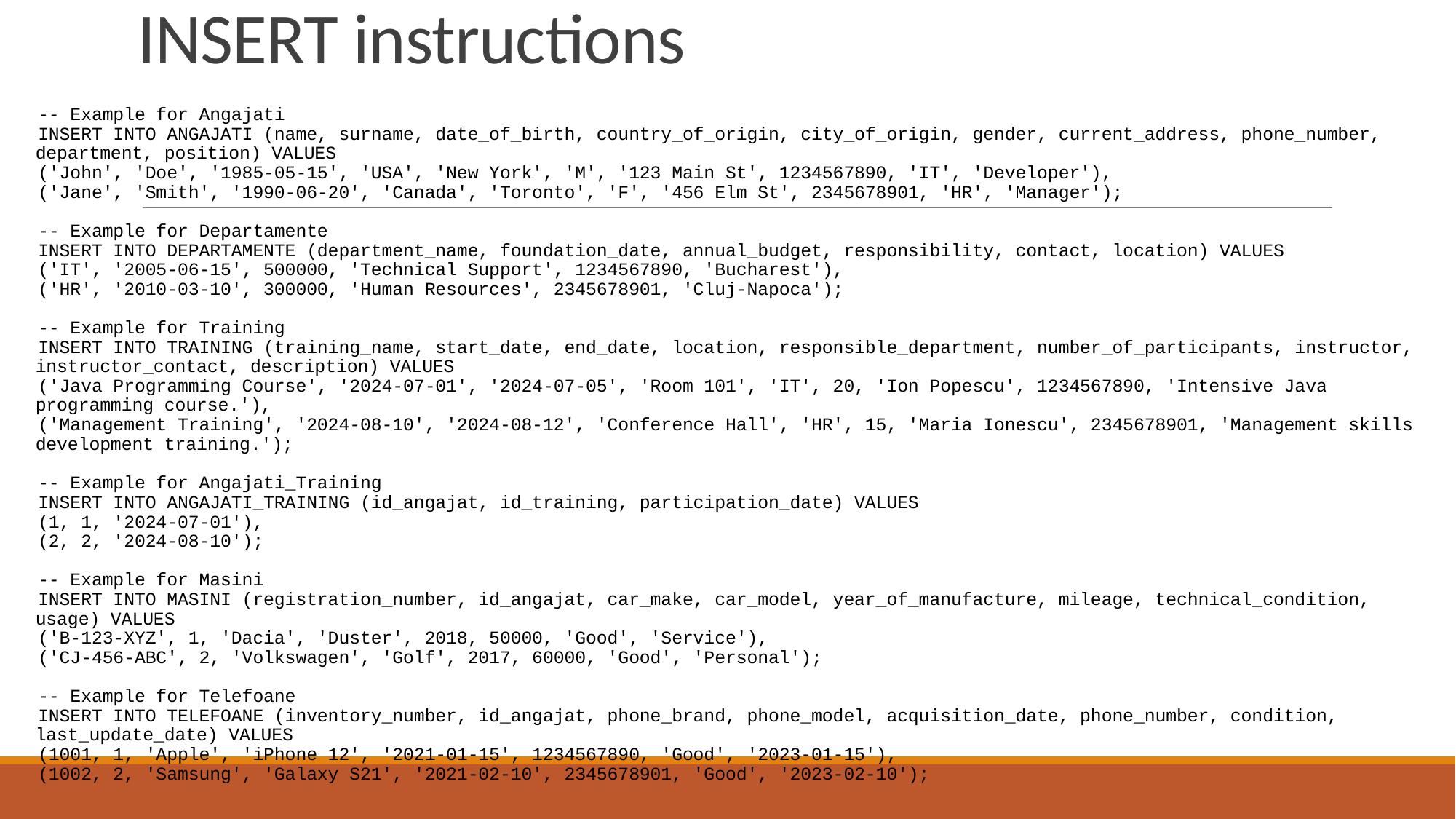

# INSERT instructions
-- Example for Angajati
INSERT INTO ANGAJATI (name, surname, date_of_birth, country_of_origin, city_of_origin, gender, current_address, phone_number, department, position) VALUES
('John', 'Doe', '1985-05-15', 'USA', 'New York', 'M', '123 Main St', 1234567890, 'IT', 'Developer'),
('Jane', 'Smith', '1990-06-20', 'Canada', 'Toronto', 'F', '456 Elm St', 2345678901, 'HR', 'Manager');

-- Example for Departamente
INSERT INTO DEPARTAMENTE (department_name, foundation_date, annual_budget, responsibility, contact, location) VALUES
('IT', '2005-06-15', 500000, 'Technical Support', 1234567890, 'Bucharest'),
('HR', '2010-03-10', 300000, 'Human Resources', 2345678901, 'Cluj-Napoca');

-- Example for Training
INSERT INTO TRAINING (training_name, start_date, end_date, location, responsible_department, number_of_participants, instructor, instructor_contact, description) VALUES
('Java Programming Course', '2024-07-01', '2024-07-05', 'Room 101', 'IT', 20, 'Ion Popescu', 1234567890, 'Intensive Java programming course.'),
('Management Training', '2024-08-10', '2024-08-12', 'Conference Hall', 'HR', 15, 'Maria Ionescu', 2345678901, 'Management skills development training.');

-- Example for Angajati_Training
INSERT INTO ANGAJATI_TRAINING (id_angajat, id_training, participation_date) VALUES
(1, 1, '2024-07-01'),
(2, 2, '2024-08-10');

-- Example for Masini
INSERT INTO MASINI (registration_number, id_angajat, car_make, car_model, year_of_manufacture, mileage, technical_condition, usage) VALUES
('B-123-XYZ', 1, 'Dacia', 'Duster', 2018, 50000, 'Good', 'Service'),
('CJ-456-ABC', 2, 'Volkswagen', 'Golf', 2017, 60000, 'Good', 'Personal');

-- Example for Telefoane
INSERT INTO TELEFOANE (inventory_number, id_angajat, phone_brand, phone_model, acquisition_date, phone_number, condition, last_update_date) VALUES
(1001, 1, 'Apple', 'iPhone 12', '2021-01-15', 1234567890, 'Good', '2023-01-15'),
(1002, 2, 'Samsung', 'Galaxy S21', '2021-02-10', 2345678901, 'Good', '2023-02-10');